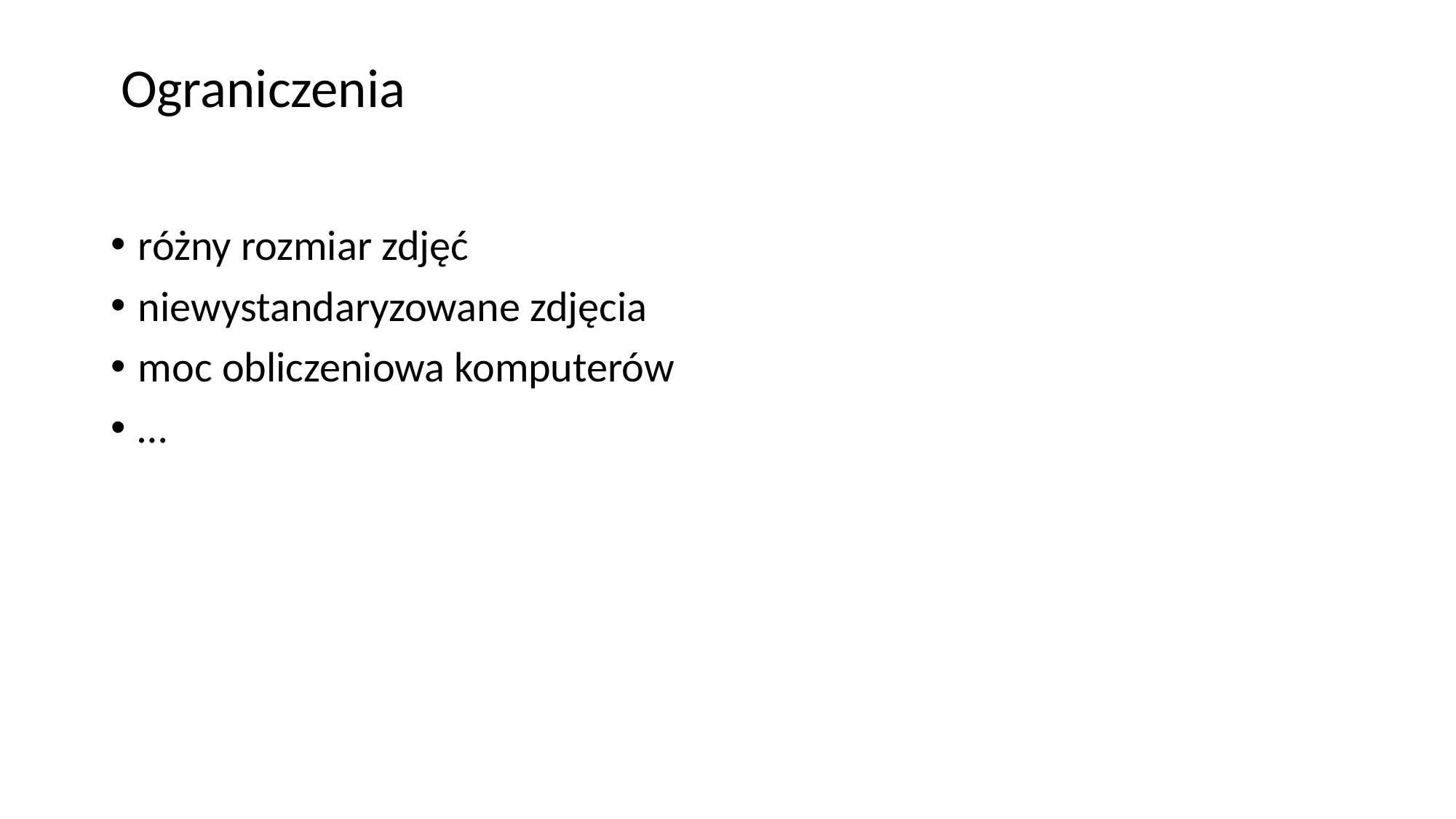

Ograniczenia
różny rozmiar zdjęć
niewystandaryzowane zdjęcia
moc obliczeniowa komputerów
…